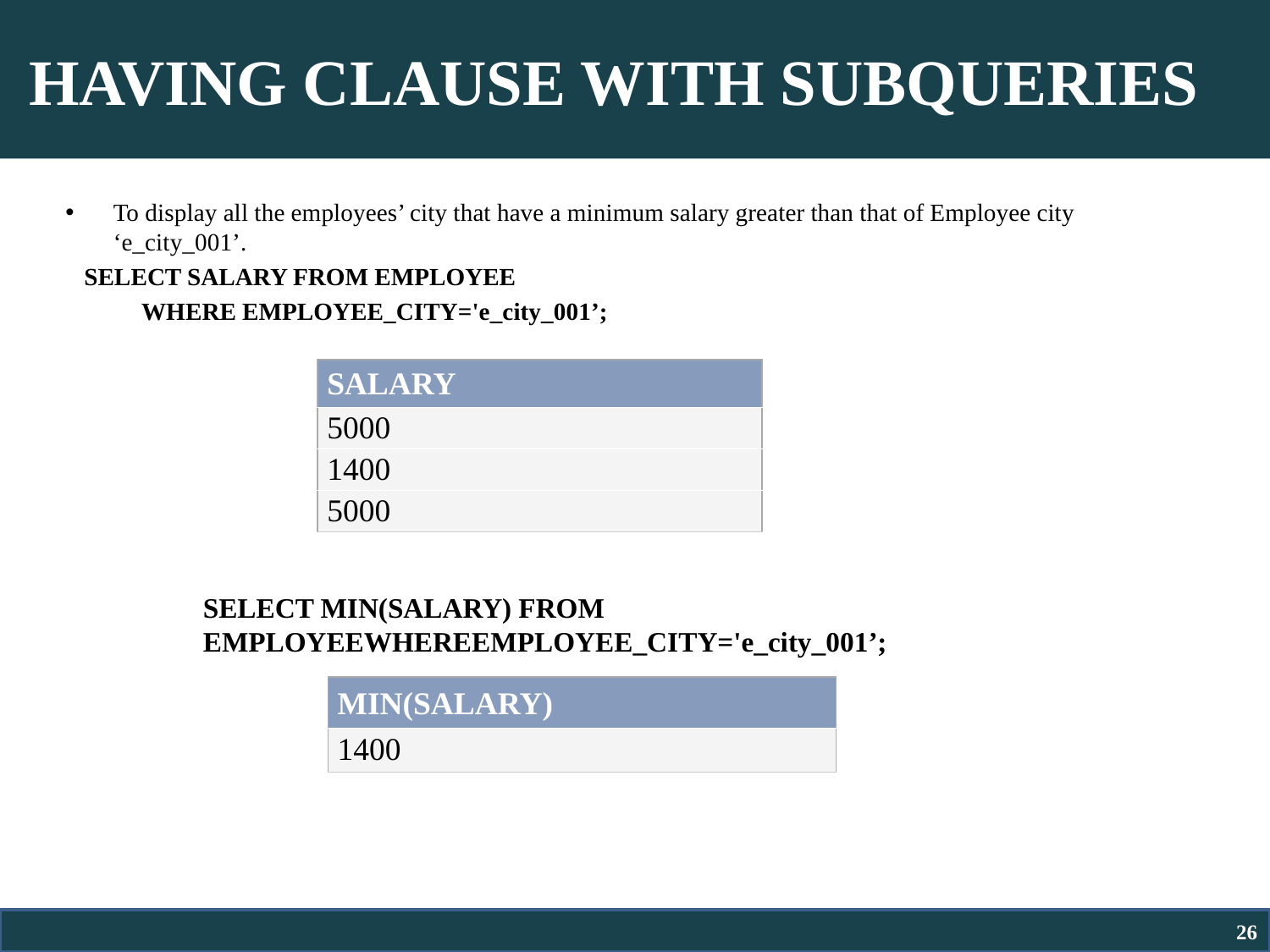

# HAVING CLAUSE WITH SUBQUERIES
To display all the employees’ city that have a minimum salary greater than that of Employee city ‘e_city_001’.
   SELECT SALARY FROM EMPLOYEE
  WHERE EMPLOYEE_CITY='e_city_001’;

| SALARY |
| --- |
| 5000 |
| 1400 |
| 5000 |

SELECT MIN(SALARY) FROM EMPLOYEEWHEREEMPLOYEE_CITY='e_city_001’;
| MIN(SALARY) |
| --- |
| 1400 |
26